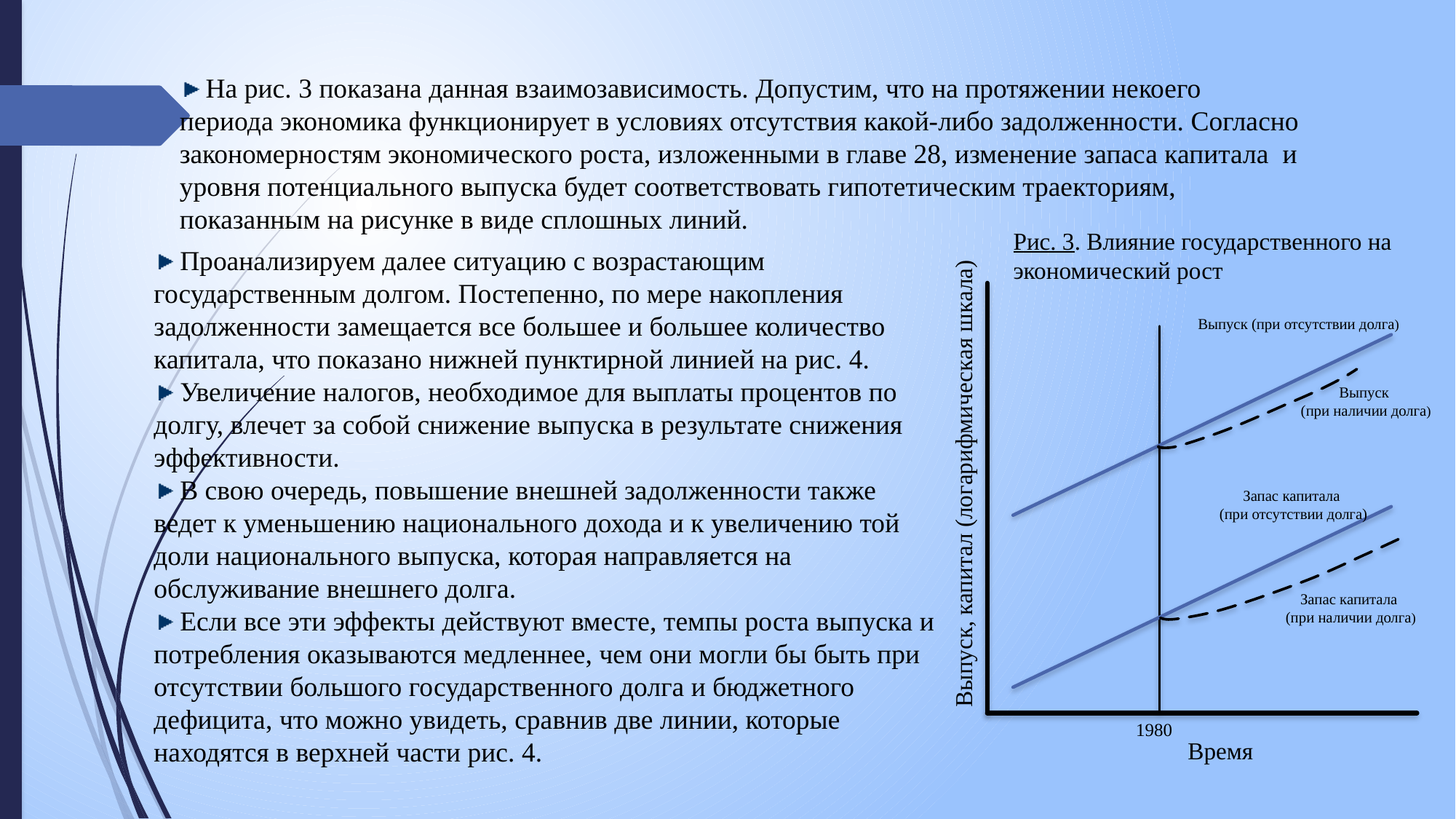

На рис. 3 показана данная взаимозависимость. Допустим, что на протяжении некоего периода экономика функционирует в условиях отсутствия какой-либо задолженности. Согласно закономерностям экономического роста, изложенными в главе 28, изменение запаса капитала  и уровня потенциального выпуска будет соответствовать гипотетическим траекториям, показанным на рисунке в виде сплошных линий.
Рис. 3. Влияние государственного на
экономический рост
 Проанализируем далее ситуацию с возрастающим государственным долгом. Постепенно, по мере накопления задолженности замещается все большее и большее количество капитала, что показано нижней пунктирной линией на рис. 4.
 Увеличение налогов, необходимое для выплаты процентов по долгу, влечет за собой снижение выпуска в результате снижения эффективности.
 В свою очередь, повышение внешней задолженности также ведет к уменьшению национального дохода и к увеличению той доли национального выпуска, которая направляется на обслуживание внешнего долга.
 Если все эти эффекты действуют вместе, темпы роста выпуска и потребления оказываются медленнее, чем они могли бы быть при отсутствии большого государственного долга и бюджетного дефицита, что можно увидеть, сравнив две линии, которые находятся в верхней части рис. 4.
Выпуск (при отсутствии долга)

Выпуск
(при наличии долга)
Выпуск, капитал (логарифмическая шкала)
Запас капитала
 (при отсутствии долга)

Запас капитала
(при наличии долга)
1980
Время